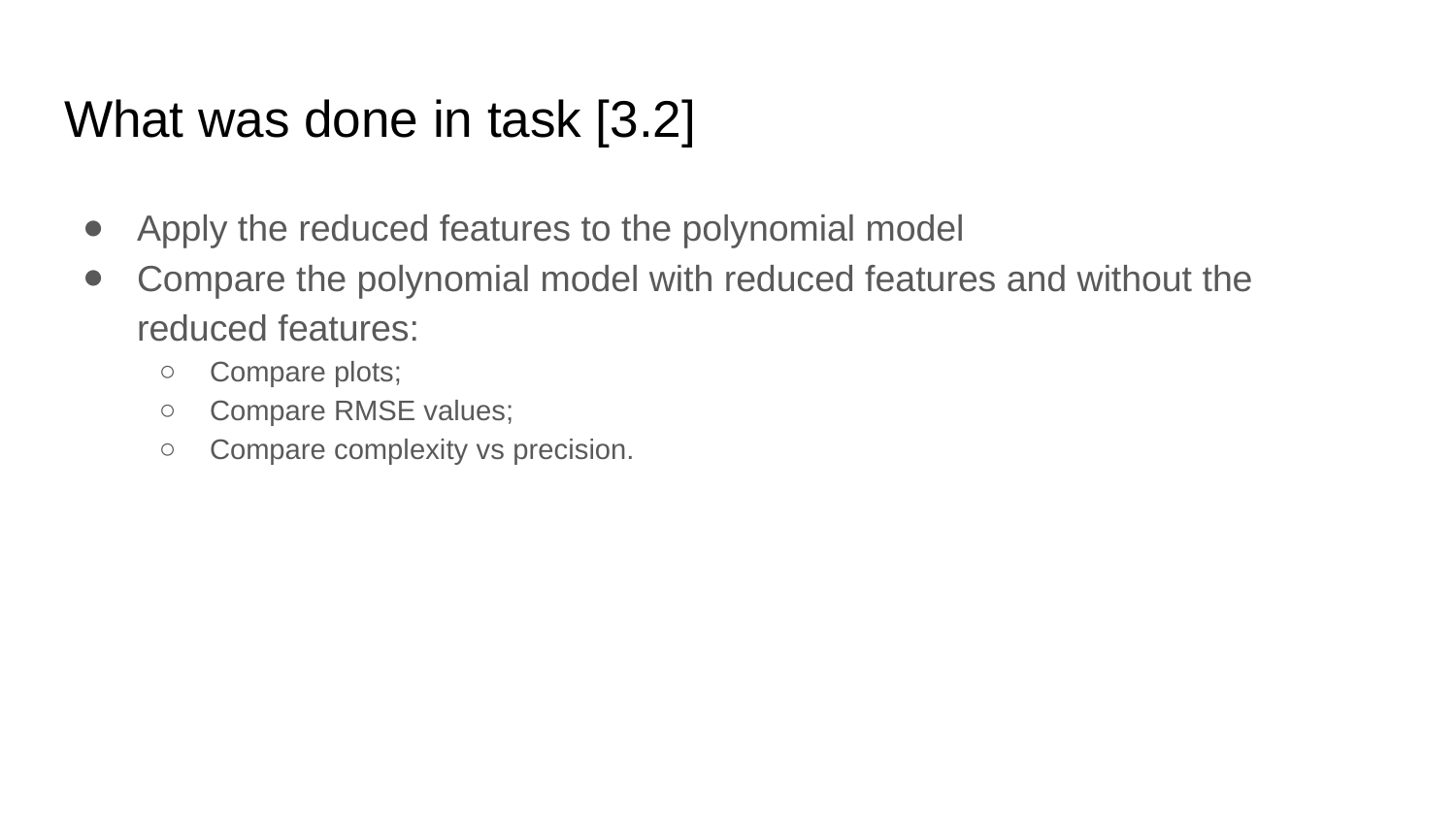

# What was done in task [3.2]
Apply the reduced features to the polynomial model
Compare the polynomial model with reduced features and without the reduced features:
Compare plots;
Compare RMSE values;
Compare complexity vs precision.